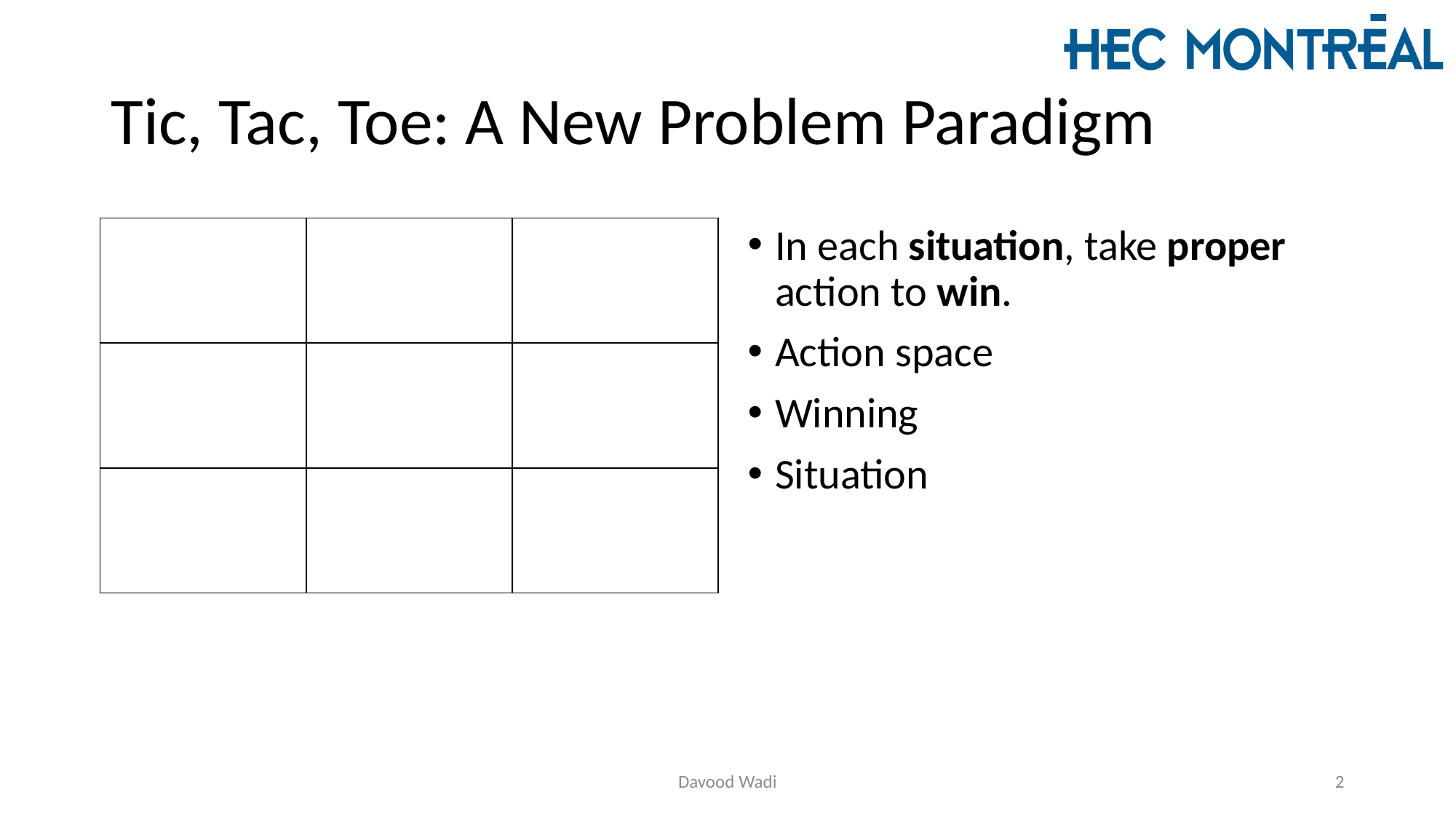

# Tic, Tac, Toe: A New Problem Paradigm
|  |  |  |
| --- | --- | --- |
|  |  |  |
|  |  |  |
In each situation, take proper action to win.
Action space
Winning
Situation
Davood Wadi
2